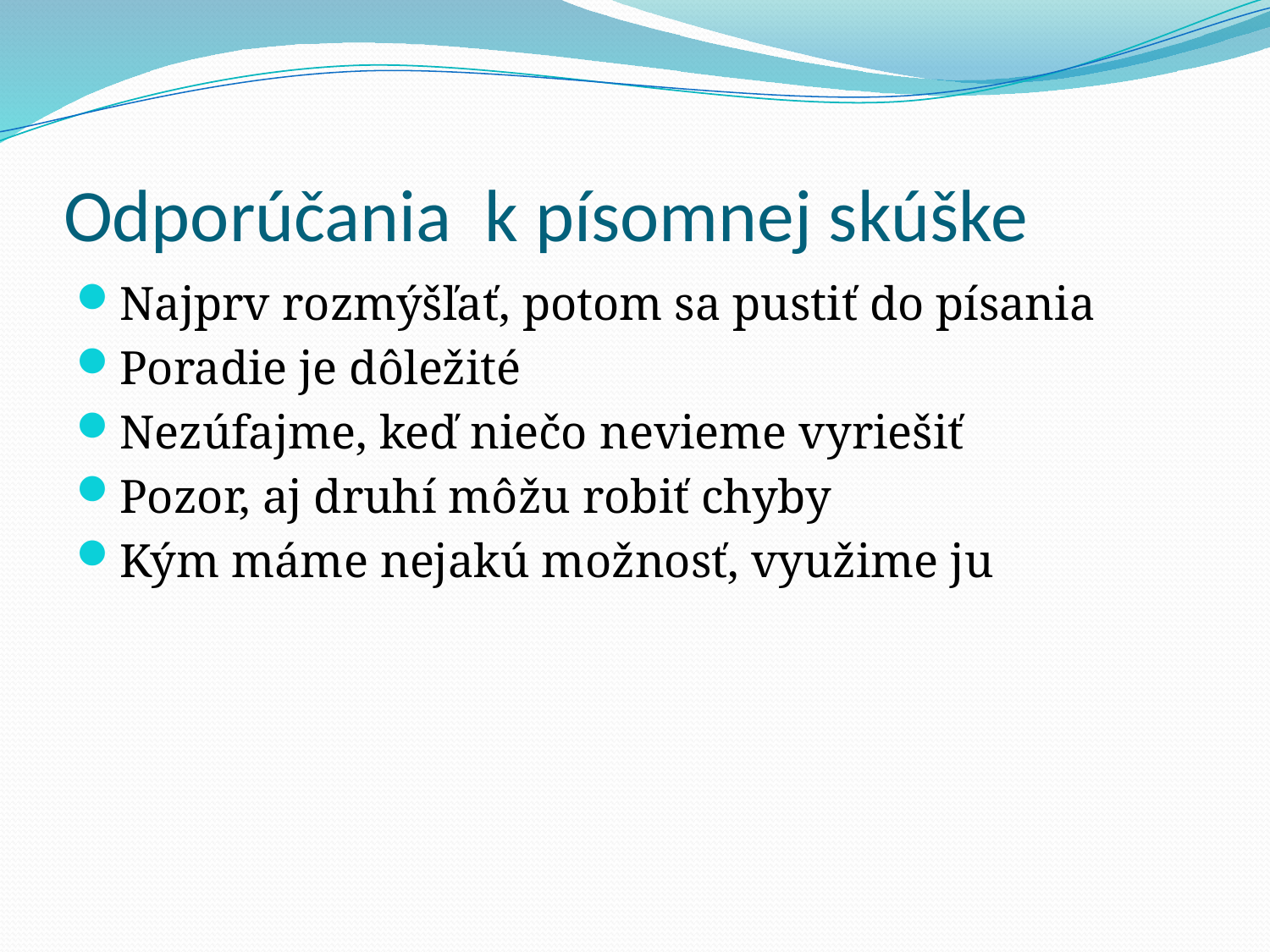

# Odporúčania  k písomnej skúške
Najprv rozmýšľať, potom sa pustiť do písania
Poradie je dôležité
Nezúfajme, keď niečo nevieme vyriešiť
Pozor, aj druhí môžu robiť chyby
Kým máme nejakú možnosť, využime ju